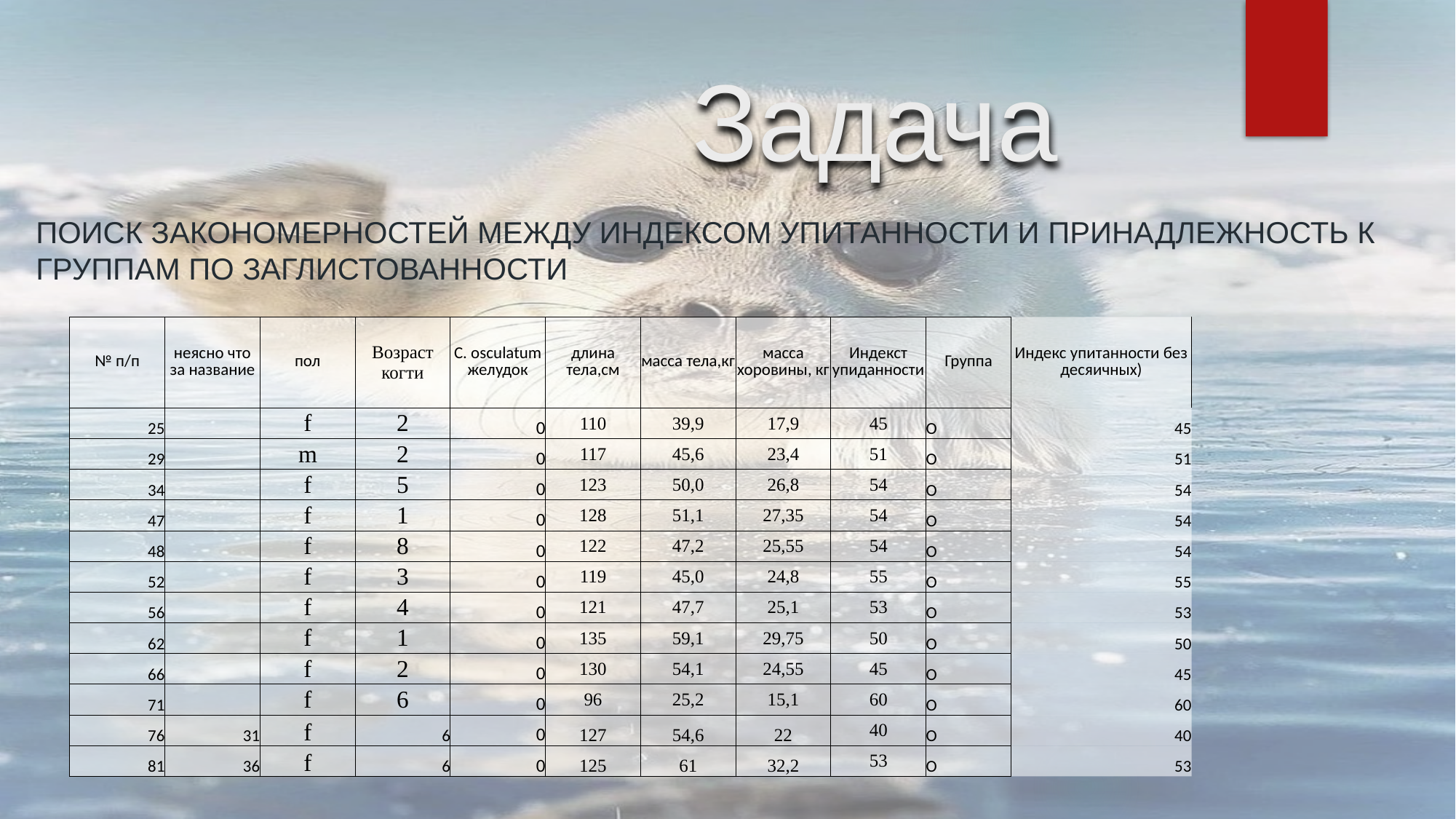

# Задача
Поиск закономерностей между индексом упитанности и принадлежность к группам по заглистованности
| № п/п | неясно что за название | пол | Возраст когти | C. osculatum желудок | длина тела,см | масса тела,кг | масса хоровины, кг | Индекст упиданности | Группа | Индекс упитанности без десяичных) |
| --- | --- | --- | --- | --- | --- | --- | --- | --- | --- | --- |
| 25 |  | f | 2 | 0 | 110 | 39,9 | 17,9 | 45 | O | 45 |
| 29 |  | m | 2 | 0 | 117 | 45,6 | 23,4 | 51 | O | 51 |
| 34 |  | f | 5 | 0 | 123 | 50,0 | 26,8 | 54 | O | 54 |
| 47 |  | f | 1 | 0 | 128 | 51,1 | 27,35 | 54 | O | 54 |
| 48 |  | f | 8 | 0 | 122 | 47,2 | 25,55 | 54 | O | 54 |
| 52 |  | f | 3 | 0 | 119 | 45,0 | 24,8 | 55 | O | 55 |
| 56 |  | f | 4 | 0 | 121 | 47,7 | 25,1 | 53 | O | 53 |
| 62 |  | f | 1 | 0 | 135 | 59,1 | 29,75 | 50 | O | 50 |
| 66 |  | f | 2 | 0 | 130 | 54,1 | 24,55 | 45 | O | 45 |
| 71 |  | f | 6 | 0 | 96 | 25,2 | 15,1 | 60 | O | 60 |
| 76 | 31 | f | 6 | 0 | 127 | 54,6 | 22 | 40 | O | 40 |
| 81 | 36 | f | 6 | 0 | 125 | 61 | 32,2 | 53 | O | 53 |